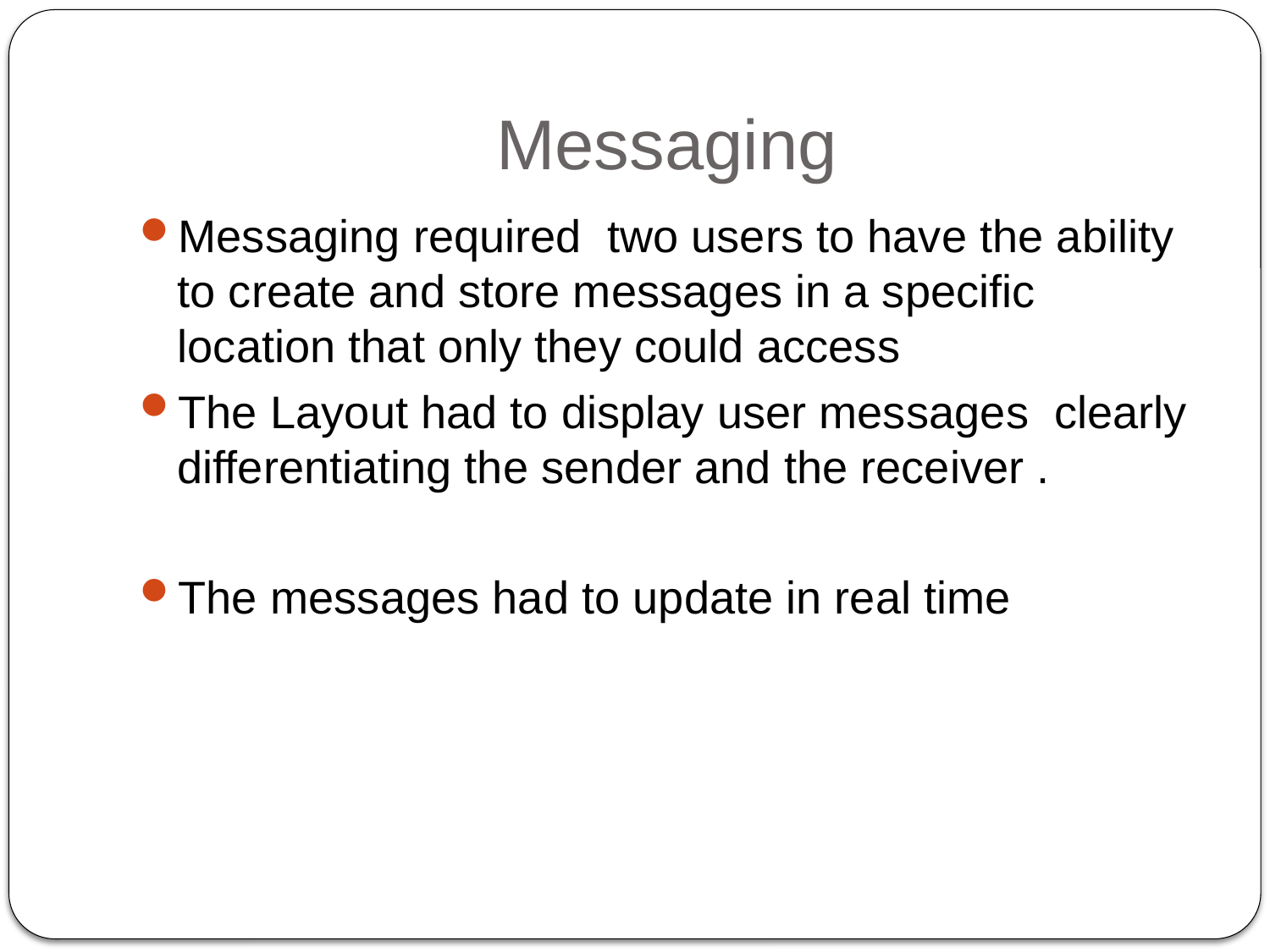

# Messaging
Messaging required  two users to have the ability to create and store messages in a specific location that only they could access
The Layout had to display user messages  clearly differentiating the sender and the receiver .

The messages had to update in real time